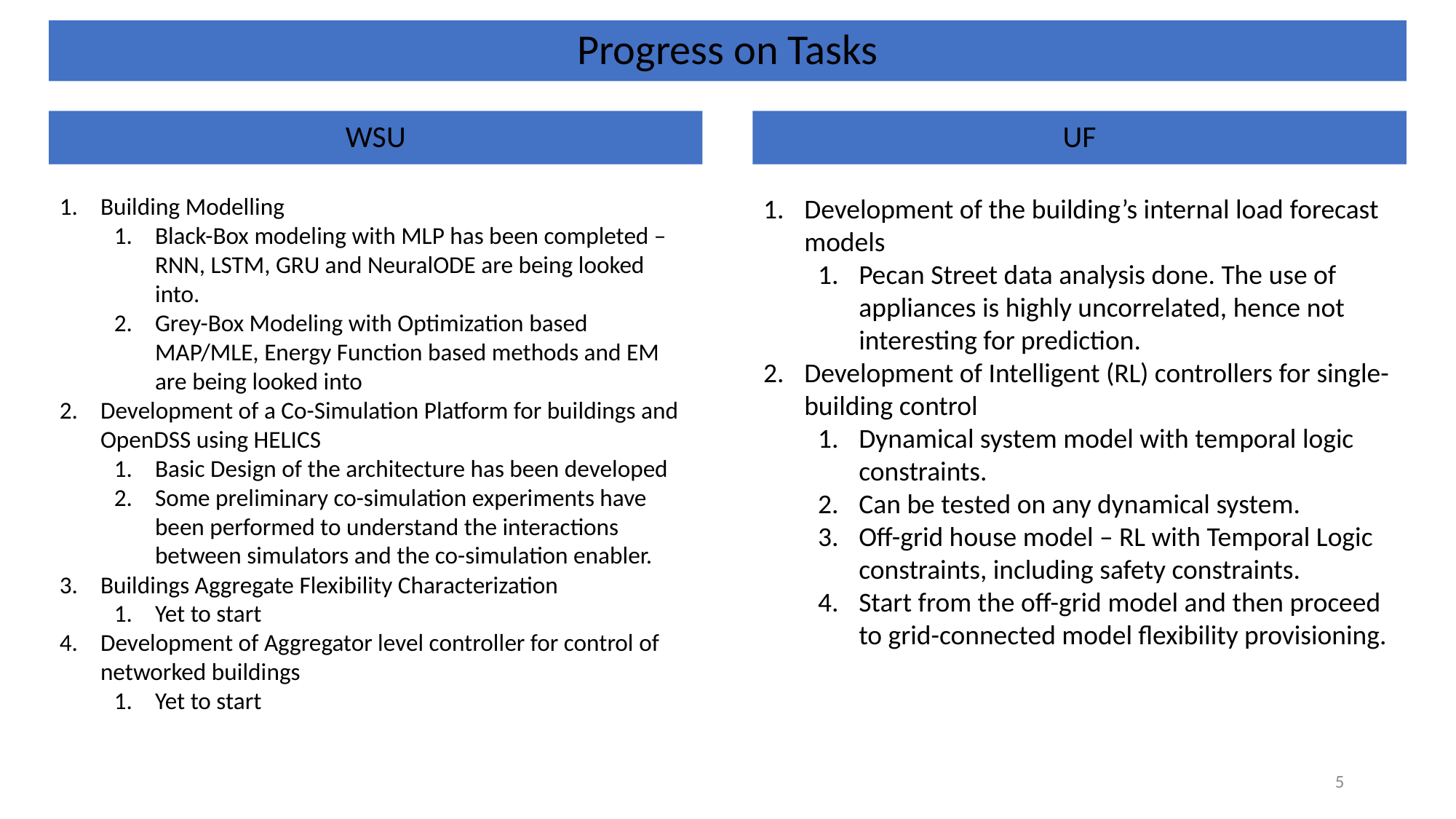

Progress on Tasks
WSU
UF
Building Modelling
Black-Box modeling with MLP has been completed – RNN, LSTM, GRU and NeuralODE are being looked into.
Grey-Box Modeling with Optimization based MAP/MLE, Energy Function based methods and EM are being looked into
Development of a Co-Simulation Platform for buildings and OpenDSS using HELICS
Basic Design of the architecture has been developed
Some preliminary co-simulation experiments have been performed to understand the interactions between simulators and the co-simulation enabler.
Buildings Aggregate Flexibility Characterization
Yet to start
Development of Aggregator level controller for control of networked buildings
Yet to start

Development of the building’s internal load forecast models
Pecan Street data analysis done. The use of appliances is highly uncorrelated, hence not interesting for prediction.
Development of Intelligent (RL) controllers for single-building control
Dynamical system model with temporal logic constraints.
Can be tested on any dynamical system.
Off-grid house model – RL with Temporal Logic constraints, including safety constraints.
Start from the off-grid model and then proceed to grid-connected model flexibility provisioning.

5